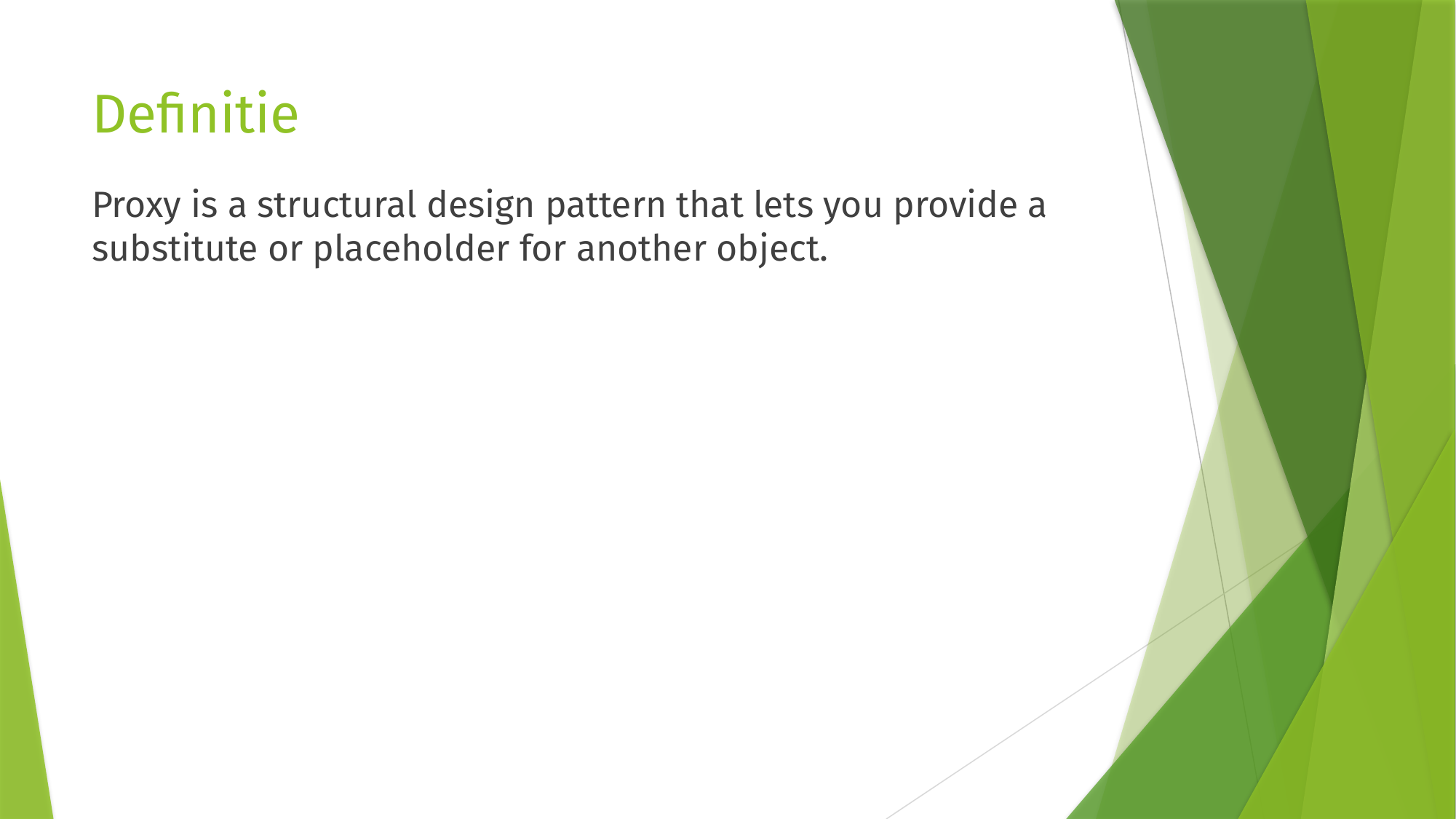

# Definitie
Proxy is a structural design pattern that lets you provide a substitute or placeholder for another object.